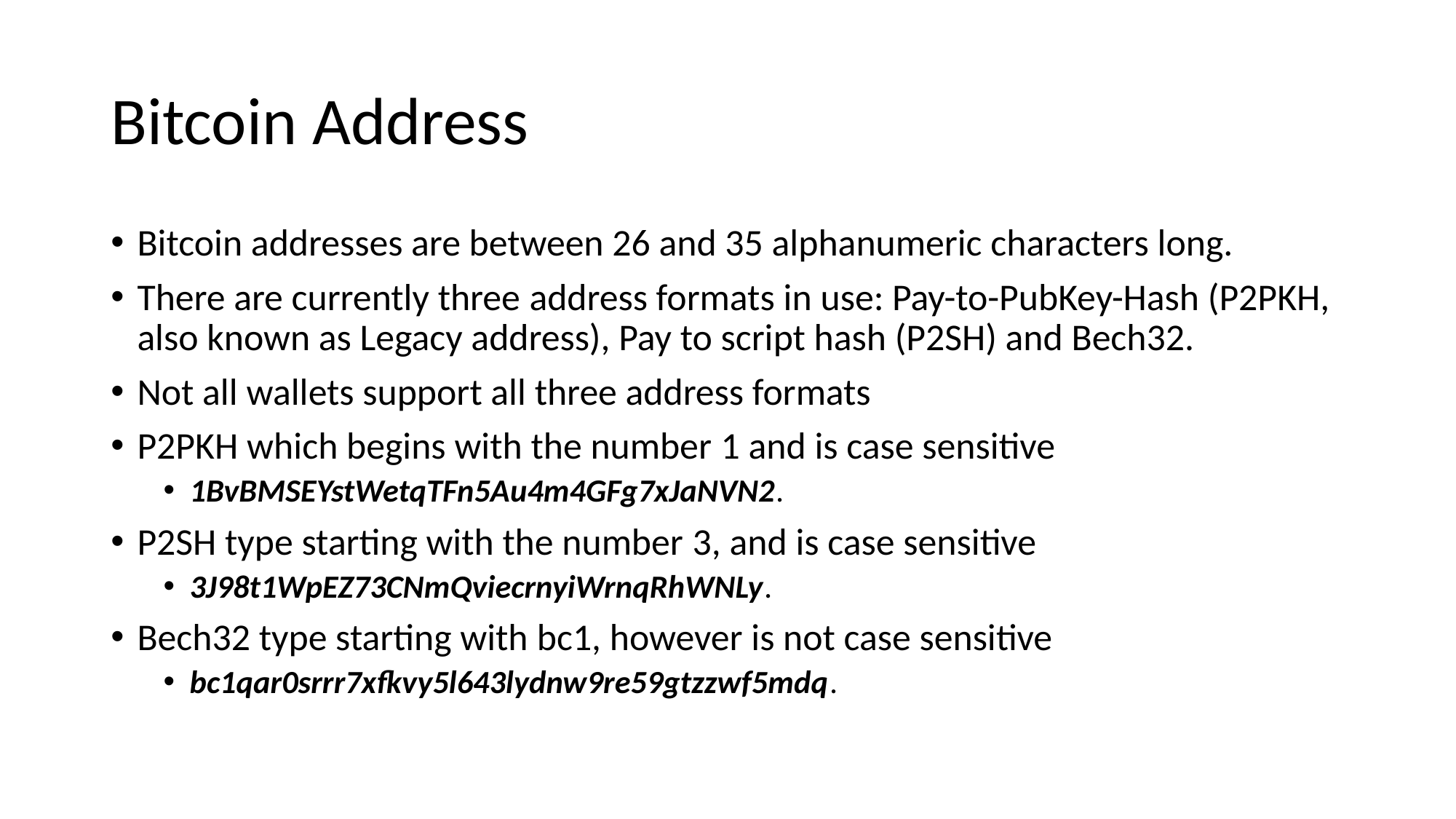

# Bitcoin Address
Bitcoin addresses are between 26 and 35 alphanumeric characters long.
There are currently three address formats in use: Pay-to-PubKey-Hash (P2PKH, also known as Legacy address), Pay to script hash (P2SH) and Bech32.
Not all wallets support all three address formats
P2PKH which begins with the number 1 and is case sensitive
1BvBMSEYstWetqTFn5Au4m4GFg7xJaNVN2.
P2SH type starting with the number 3, and is case sensitive
3J98t1WpEZ73CNmQviecrnyiWrnqRhWNLy.
Bech32 type starting with bc1, however is not case sensitive
bc1qar0srrr7xfkvy5l643lydnw9re59gtzzwf5mdq.